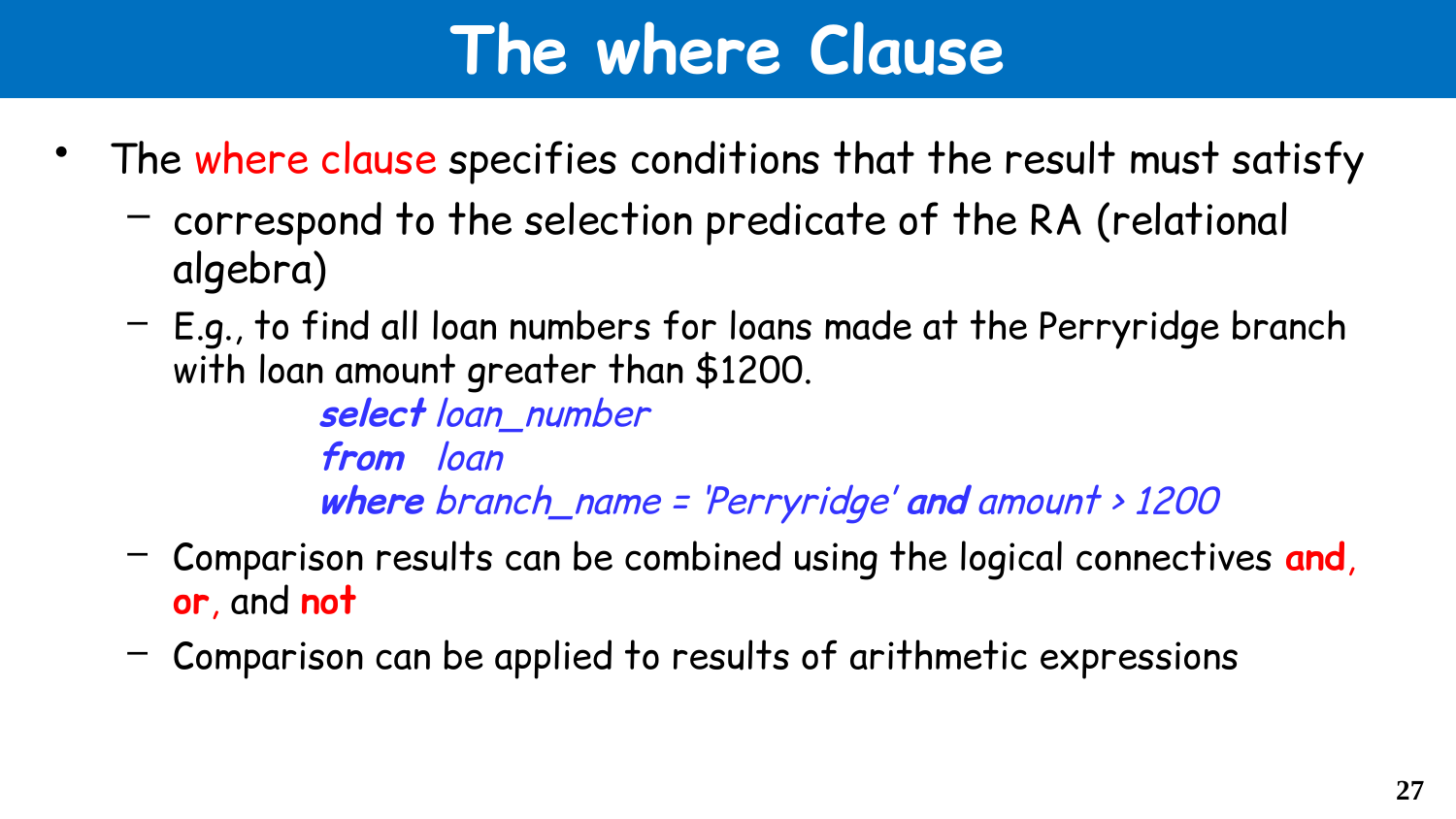

# The where Clause
The where clause specifies conditions that the result must satisfy
correspond to the selection predicate of the RA (relational algebra)
E.g., to find all loan numbers for loans made at the Perryridge branch with loan amount greater than $1200.
	select loan_number
	from   loan
	where branch_name = ‘Perryridge’ and amount > 1200
Comparison results can be combined using the logical connectives and, or, and not
Comparison can be applied to results of arithmetic expressions